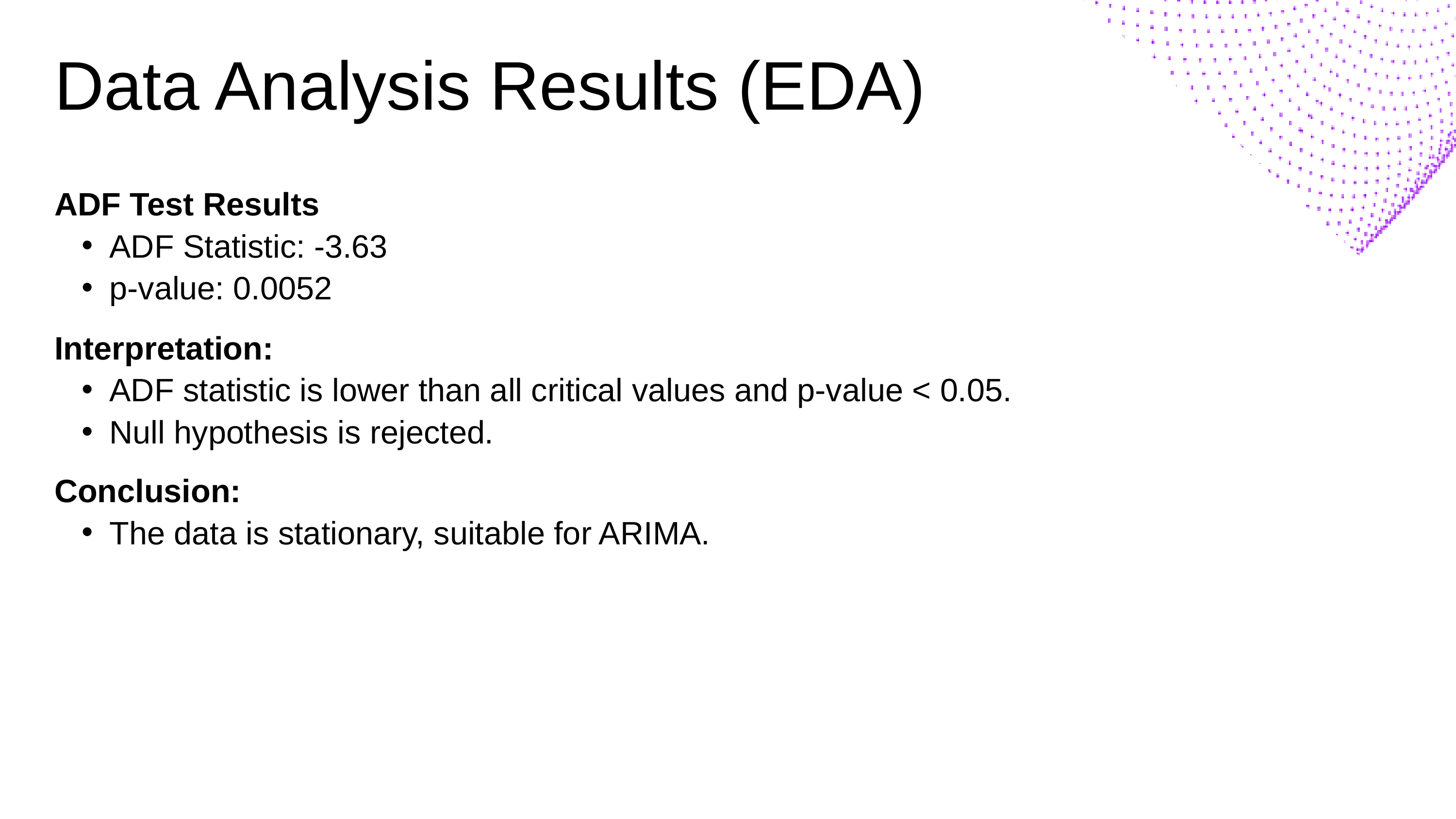

Data Analysis Results (EDA)
ADF Test Results
ADF Statistic: -3.63
p-value: 0.0052

Interpretation:
ADF statistic is lower than all critical values and p-value < 0.05.
Null hypothesis is rejected.

Conclusion:
The data is stationary, suitable for ARIMA.